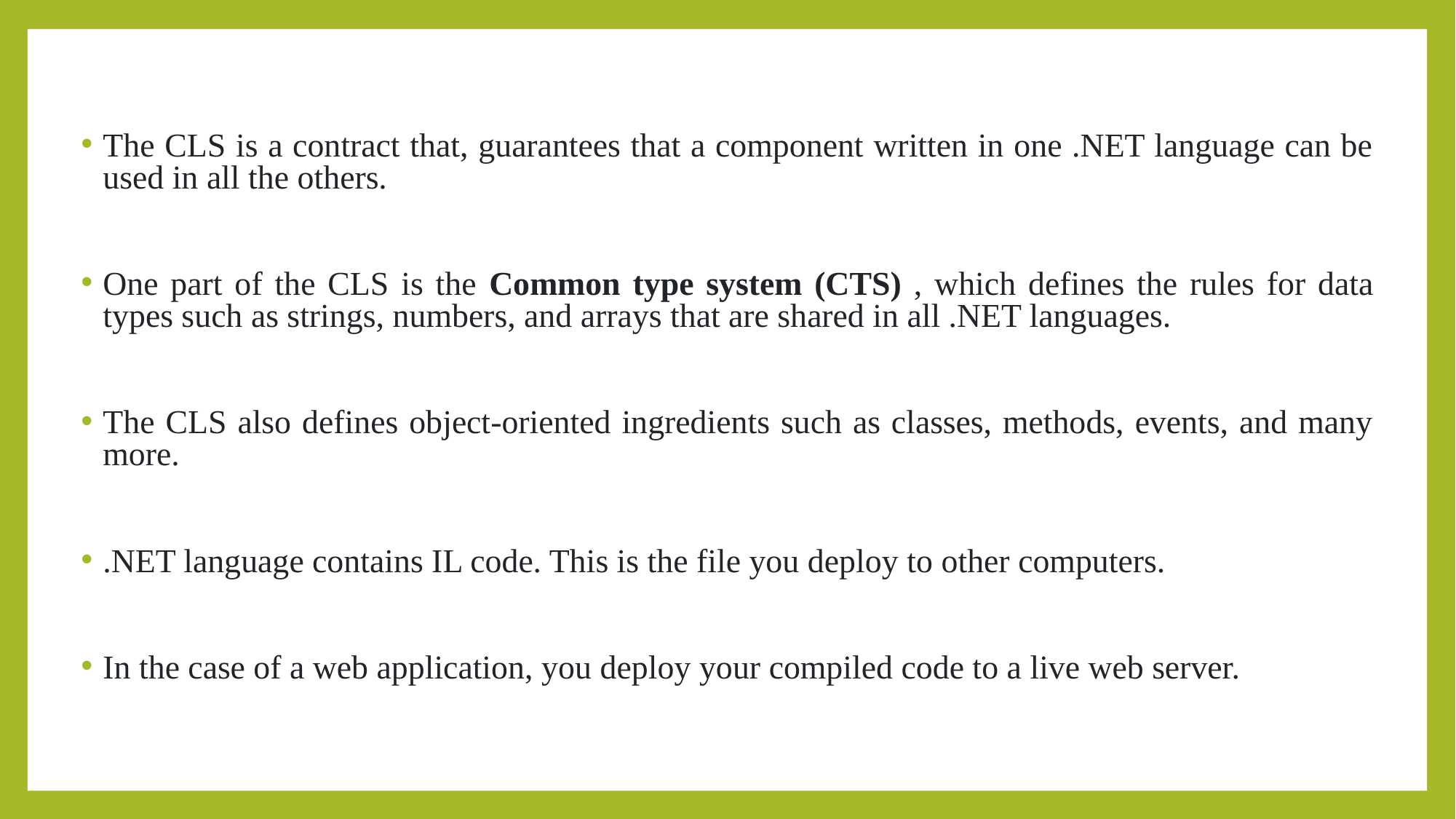

The CLS is a contract that, guarantees that a component written in one .NET language can be used in all the others.

One part of the CLS is the Common type system (CTS) , which defines the rules for data types such as strings, numbers, and arrays that are shared in all .NET languages.

The CLS also defines object-oriented ingredients such as classes, methods, events, and many more.

.NET language contains IL code. This is the file you deploy to other computers.

In the case of a web application, you deploy your compiled code to a live web server.